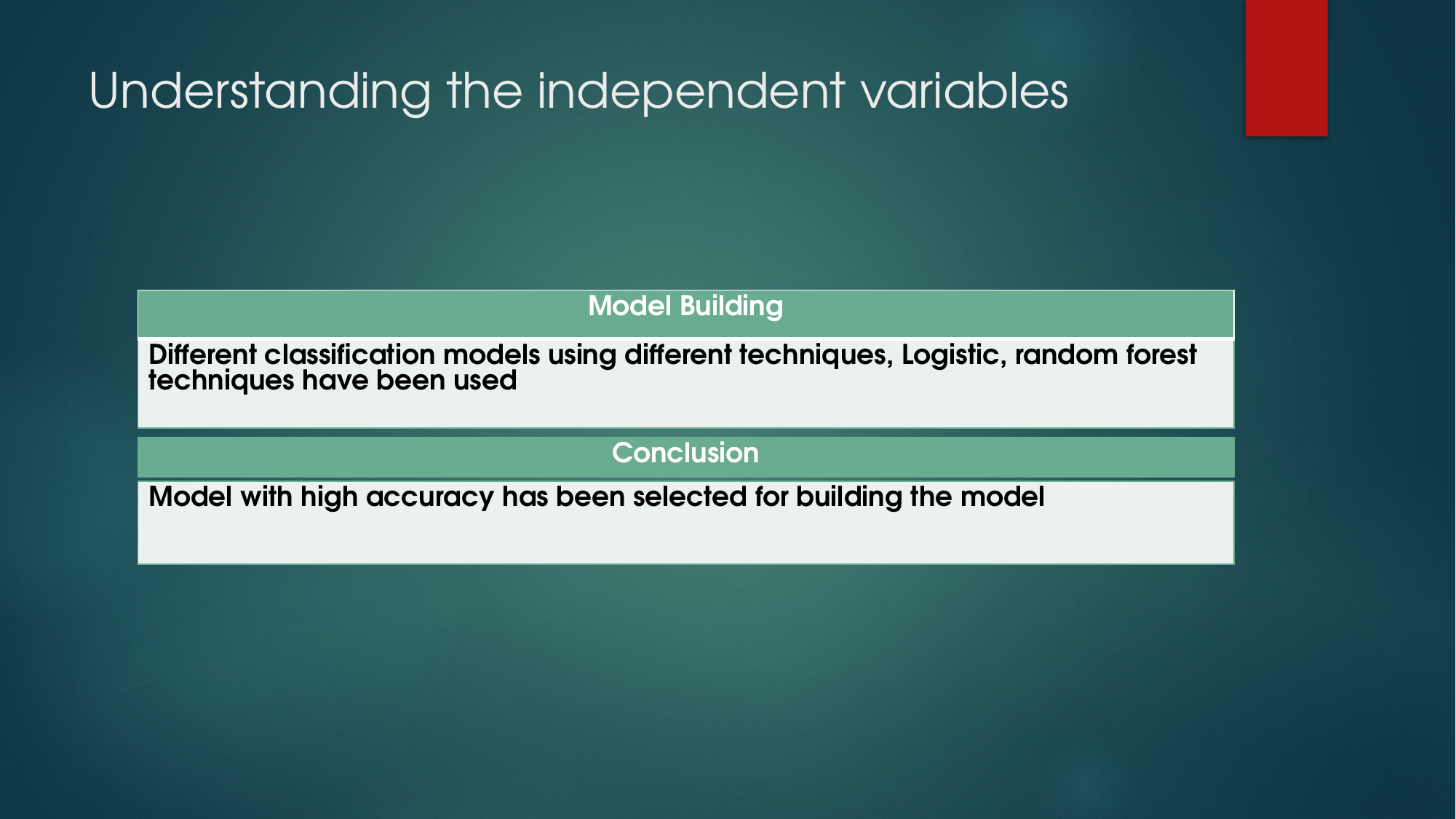

# Understanding the independent variables
| Model Building |
| --- |
| Different classification models using different techniques, Logistic, random forest techniques have been used |
| --- |
| Conclusion |
| --- |
| Model with high accuracy has been selected for building the model |
| --- |